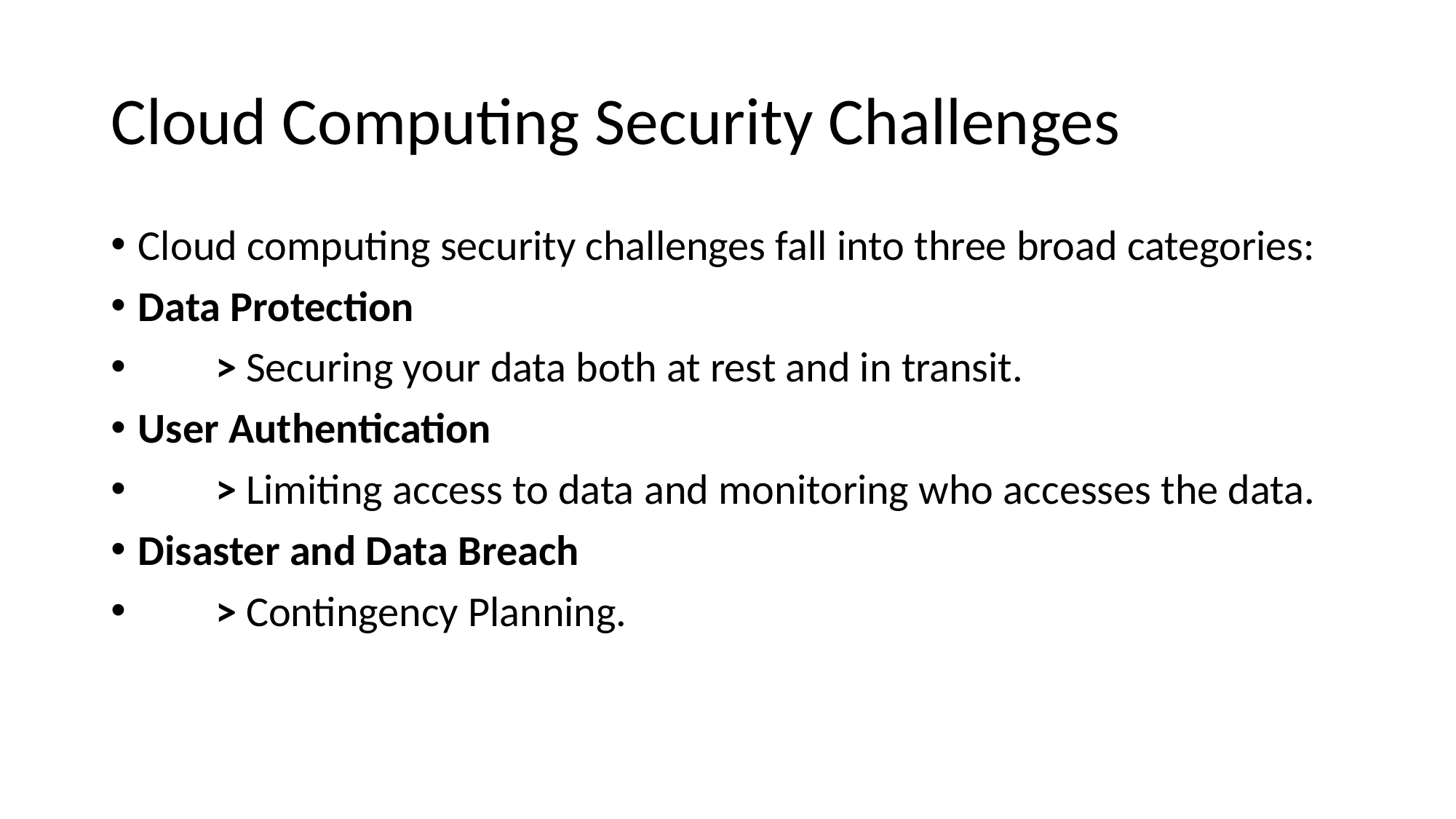

# Cloud Computing Security Challenges
Cloud computing security challenges fall into three broad categories:
Data Protection
        > Securing your data both at rest and in transit.
User Authentication
        > Limiting access to data and monitoring who accesses the data.
Disaster and Data Breach
        > Contingency Planning.